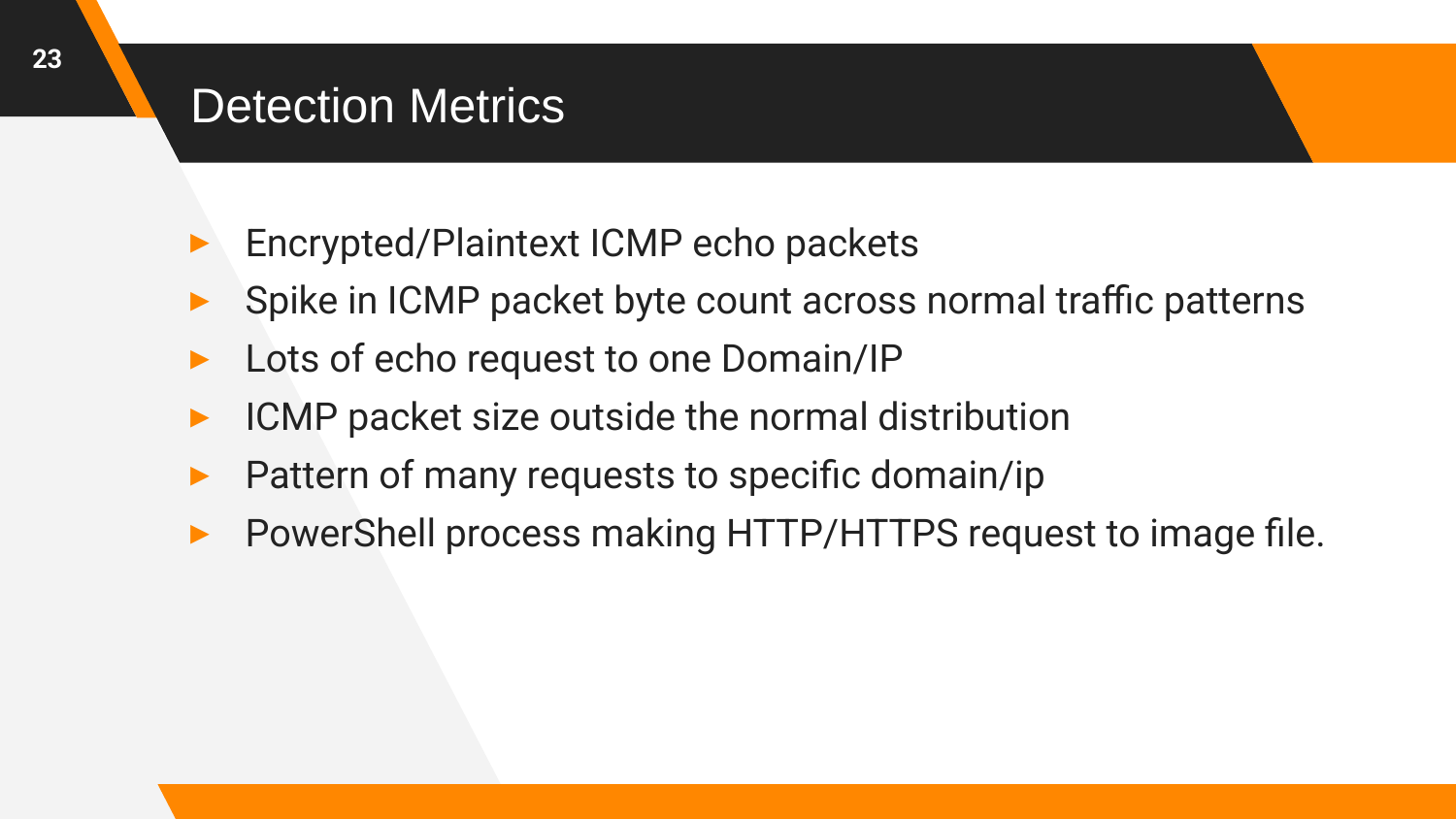

23
# Detection Metrics
Encrypted/Plaintext ICMP echo packets
Spike in ICMP packet byte count across normal traffic patterns
Lots of echo request to one Domain/IP
ICMP packet size outside the normal distribution
Pattern of many requests to specific domain/ip
PowerShell process making HTTP/HTTPS request to image file.